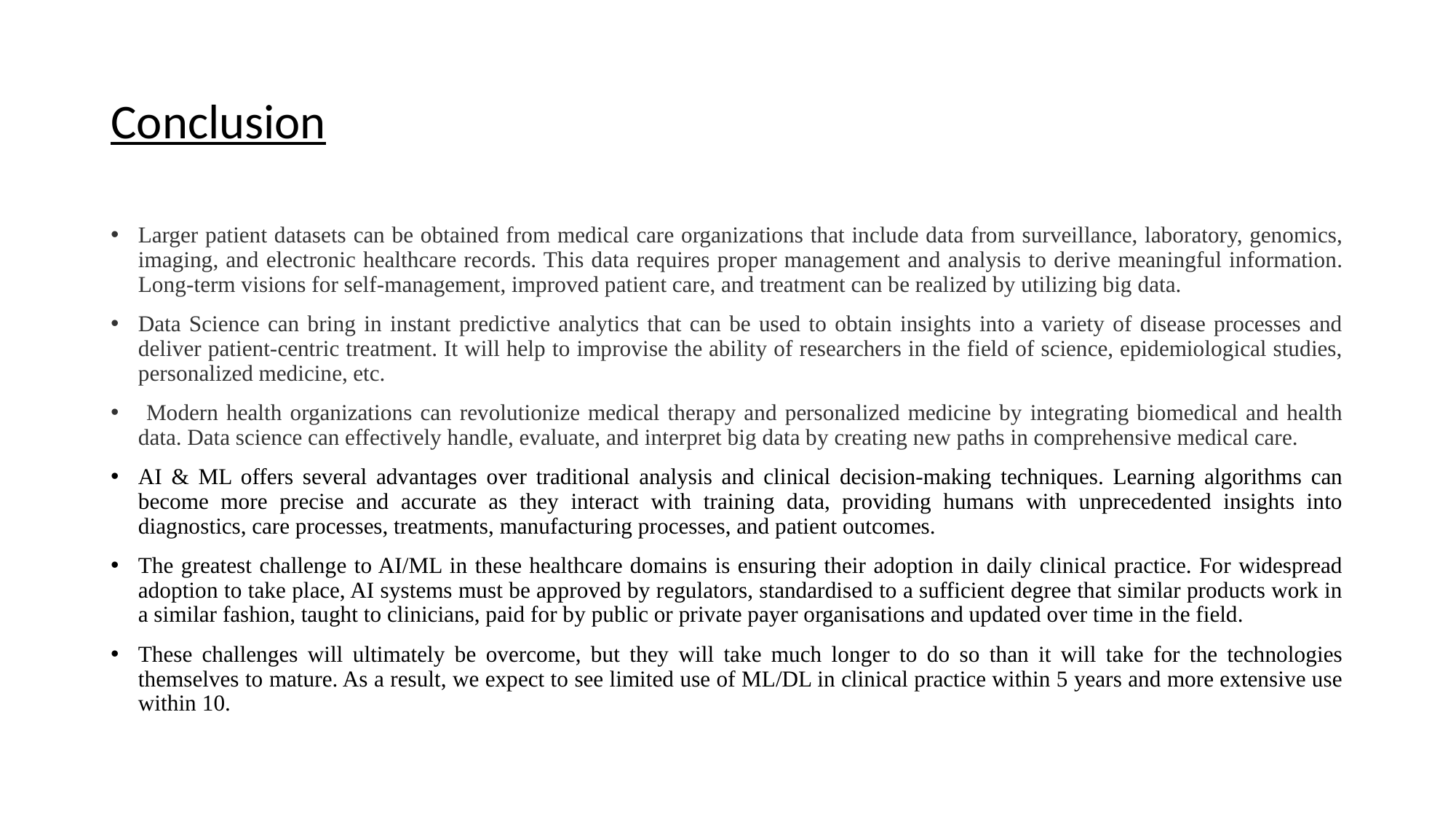

# Conclusion
Larger patient datasets can be obtained from medical care organizations that include data from surveillance, laboratory, genomics, imaging, and electronic healthcare records. This data requires proper management and analysis to derive meaningful information. Long-term visions for self-management, improved patient care, and treatment can be realized by utilizing big data.
Data Science can bring in instant predictive analytics that can be used to obtain insights into a variety of disease processes and deliver patient-centric treatment. It will help to improvise the ability of researchers in the field of science, epidemiological studies, personalized medicine, etc.
 Modern health organizations can revolutionize medical therapy and personalized medicine by integrating biomedical and health data. Data science can effectively handle, evaluate, and interpret big data by creating new paths in comprehensive medical care.
AI & ML offers several advantages over traditional analysis and clinical decision-making techniques. Learning algorithms can become more precise and accurate as they interact with training data, providing humans with unprecedented insights into diagnostics, care processes, treatments, manufacturing processes, and patient outcomes.
The greatest challenge to AI/ML in these healthcare domains is ensuring their adoption in daily clinical practice. For widespread adoption to take place, AI systems must be approved by regulators, standardised to a sufficient degree that similar products work in a similar fashion, taught to clinicians, paid for by public or private payer organisations and updated over time in the field.
These challenges will ultimately be overcome, but they will take much longer to do so than it will take for the technologies themselves to mature. As a result, we expect to see limited use of ML/DL in clinical practice within 5 years and more extensive use within 10.